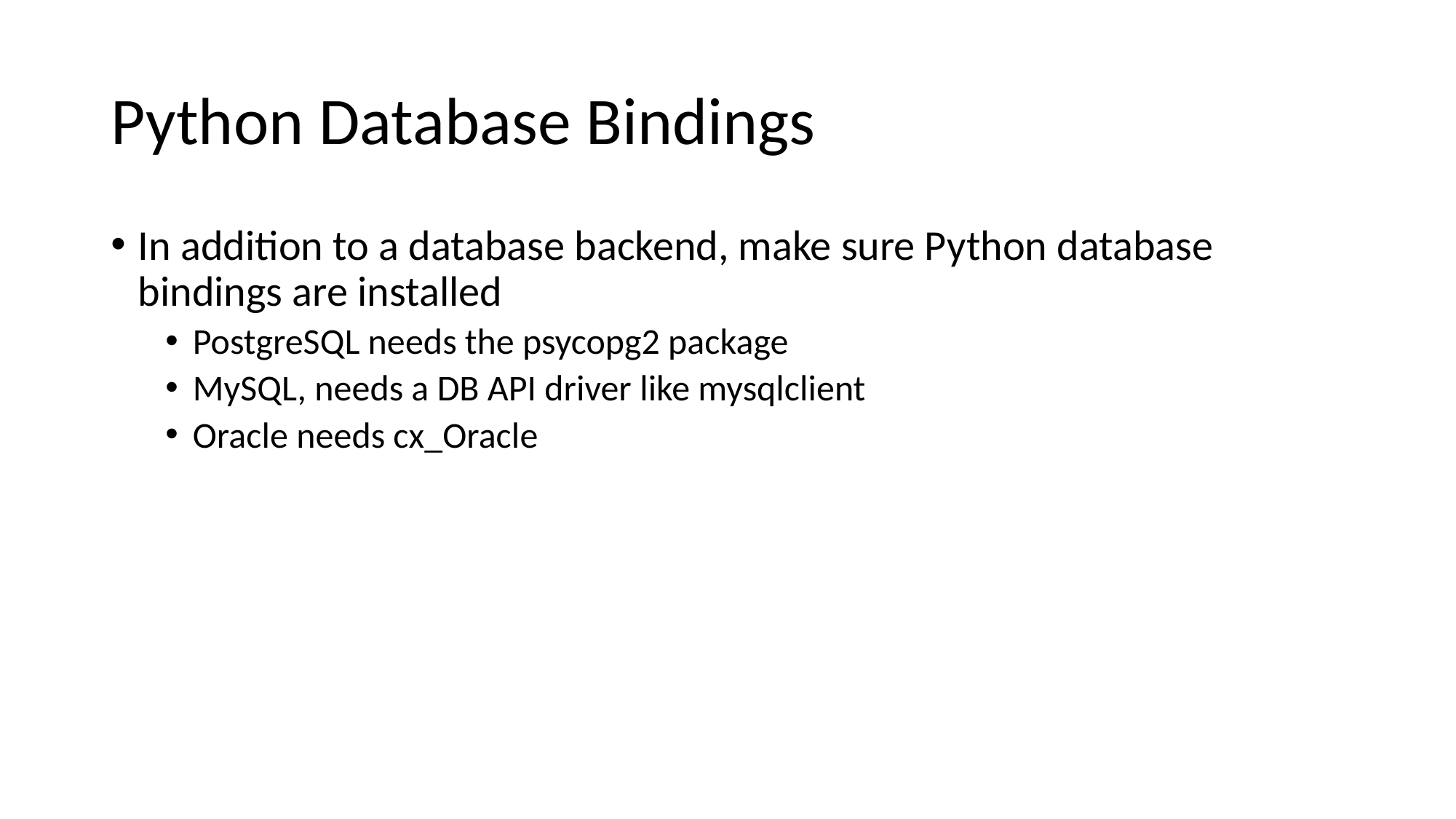

# Python Database Bindings
In addition to a database backend, make sure Python database bindings are installed
PostgreSQL needs the psycopg2 package
MySQL, needs a DB API driver like mysqlclient
Oracle needs cx_Oracle